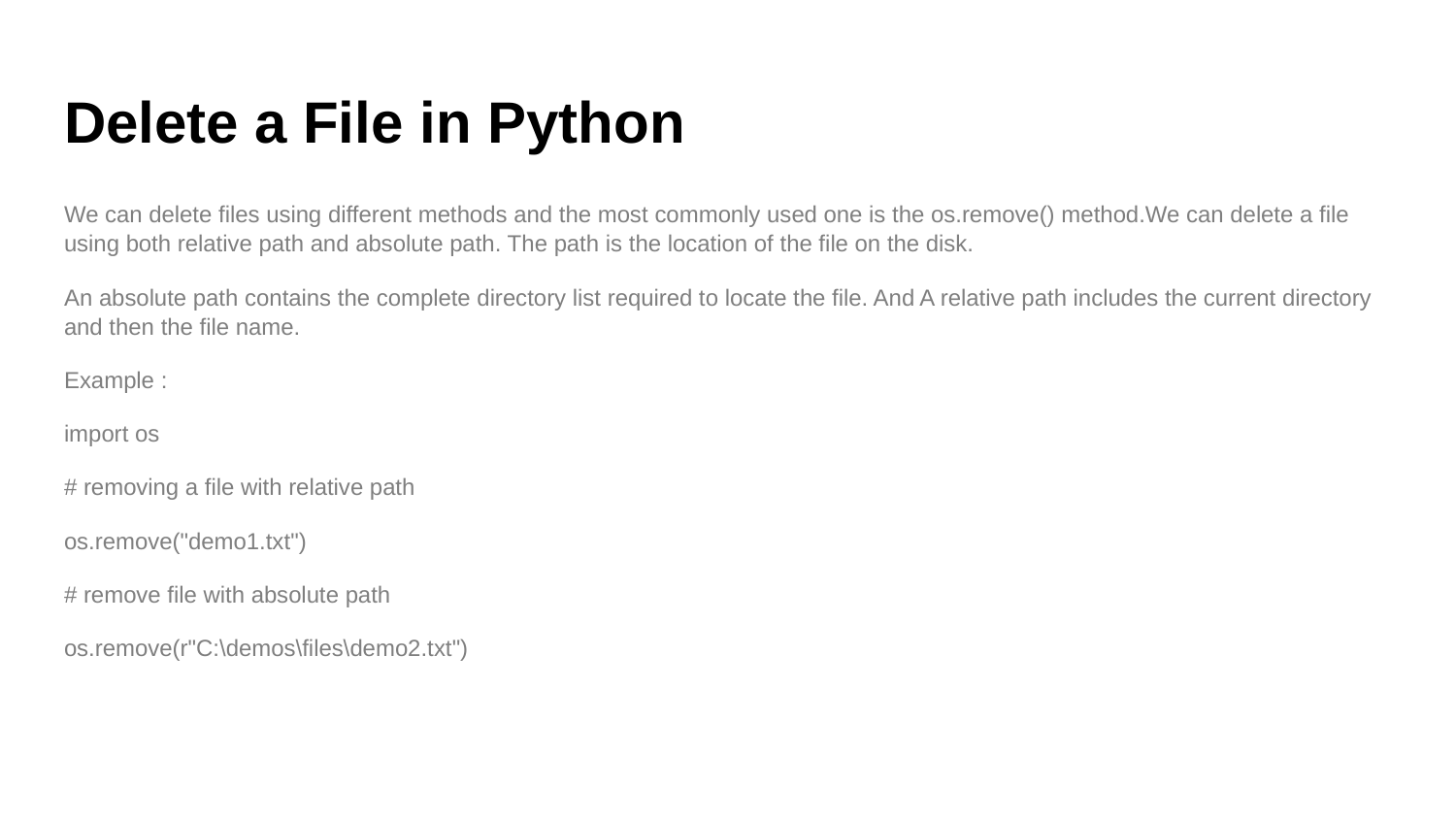

# Delete a File in Python

We can delete files using different methods and the most commonly used one is the os.remove() method.We can delete a file using both relative path and absolute path. The path is the location of the file on the disk.
An absolute path contains the complete directory list required to locate the file. And A relative path includes the current directory and then the file name.
Example :
import os
# removing a file with relative path
os.remove("demo1.txt")
# remove file with absolute path
os.remove(r"C:\demos\files\demo2.txt")